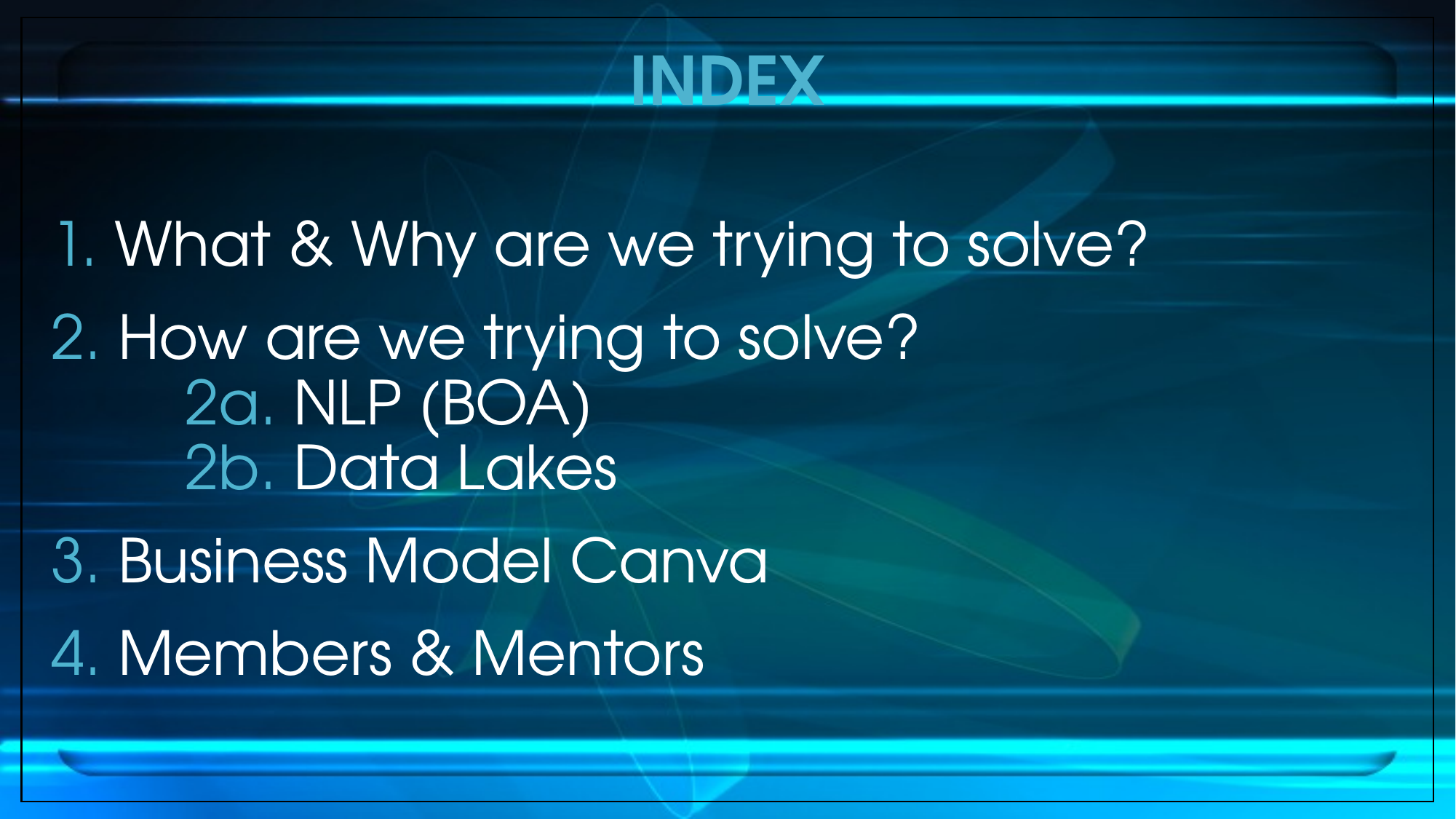

INDEX

1. What & Why are we trying to solve?
2. How are we trying to solve?
        2a. NLP (BOA)
        2b. Data Lakes
3. Business Model Canva
4. Members & Mentors